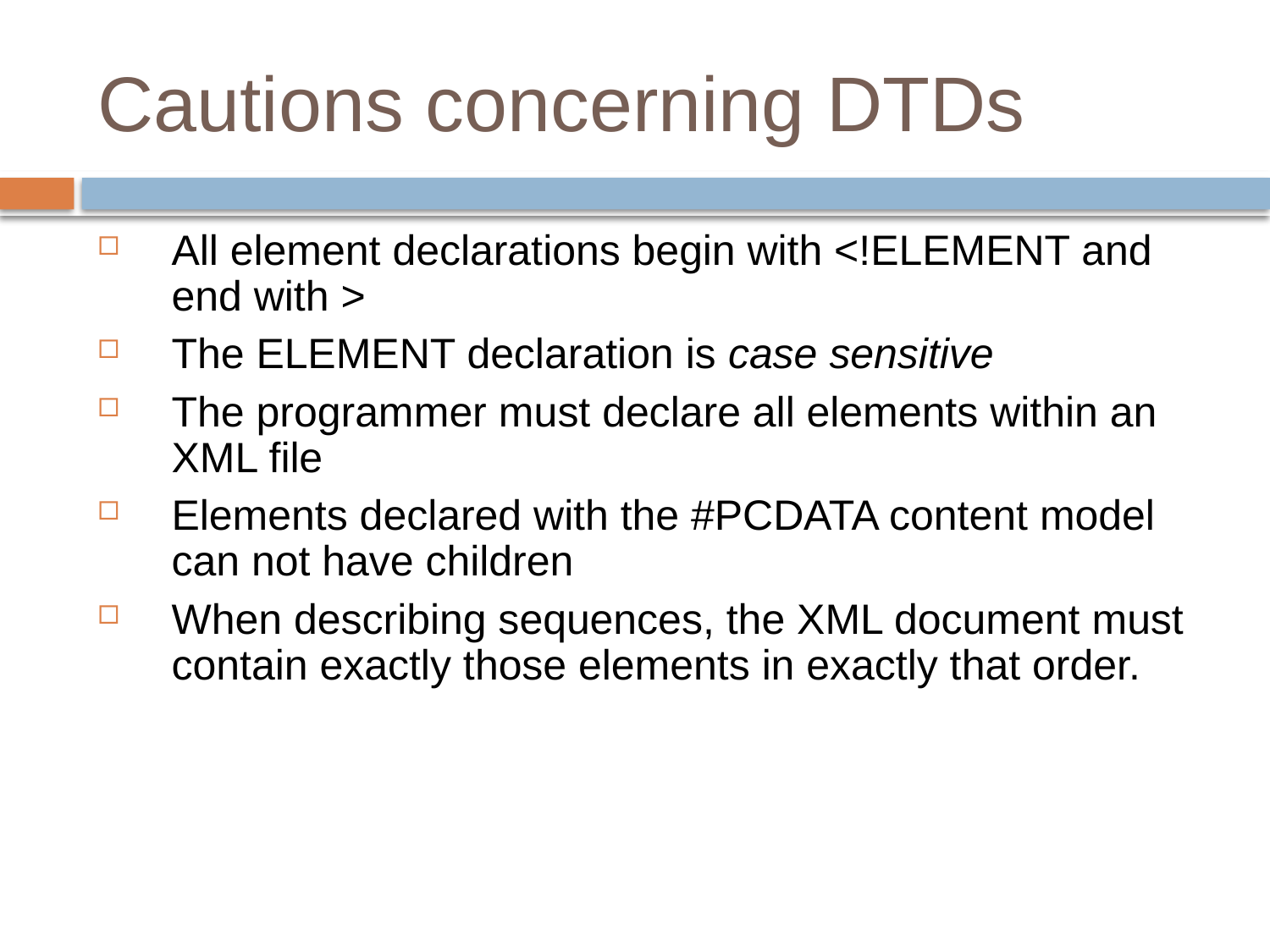

# Cautions concerning DTDs
All element declarations begin with <!ELEMENT and end with >
The ELEMENT declaration is case sensitive
The programmer must declare all elements within an XML file
Elements declared with the #PCDATA content model can not have children
When describing sequences, the XML document must contain exactly those elements in exactly that order.